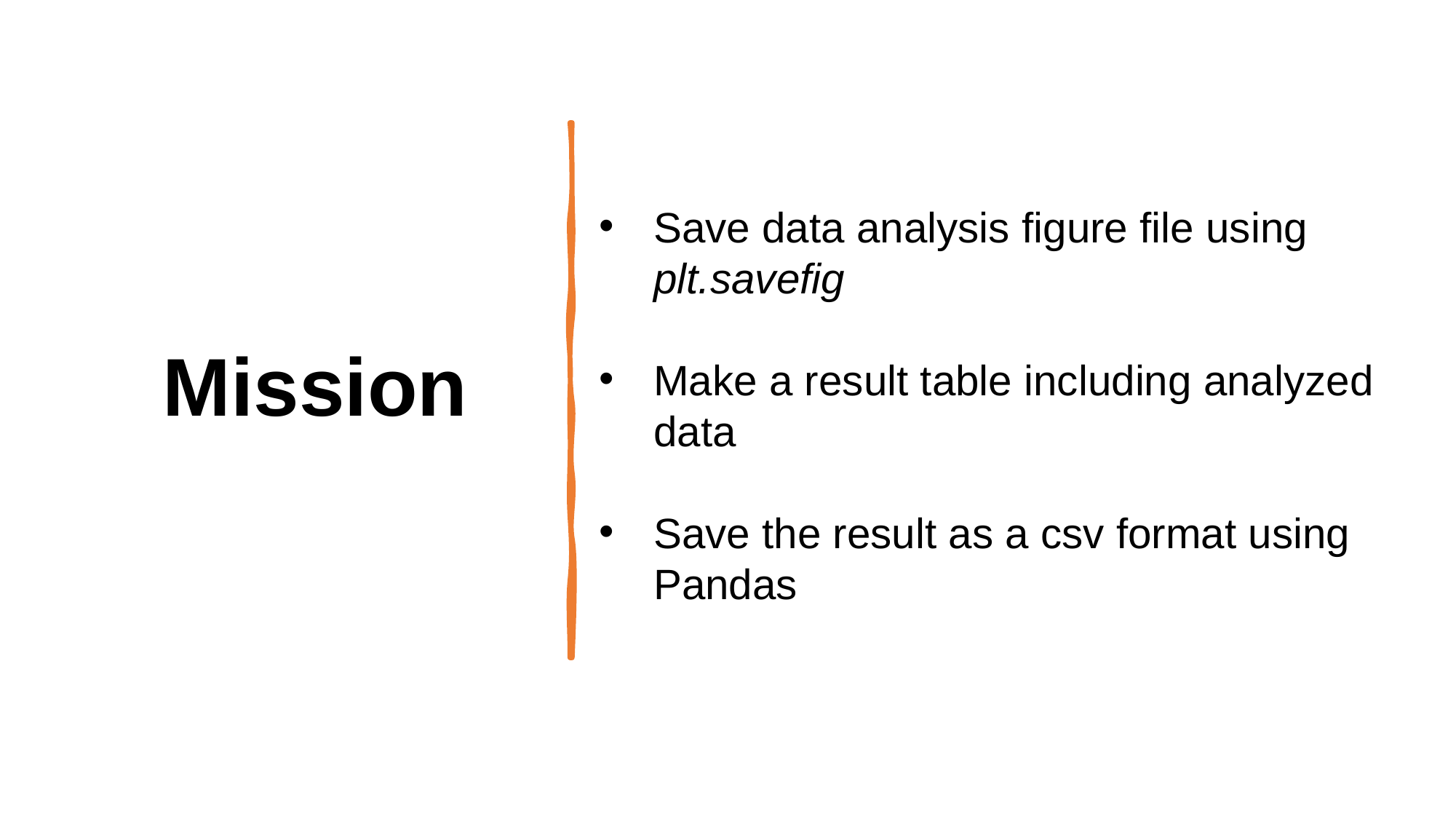

# Mission

Save data analysis figure file using plt.savefig

Make a result table including analyzed data

Save the result as a csv format using Pandas

8